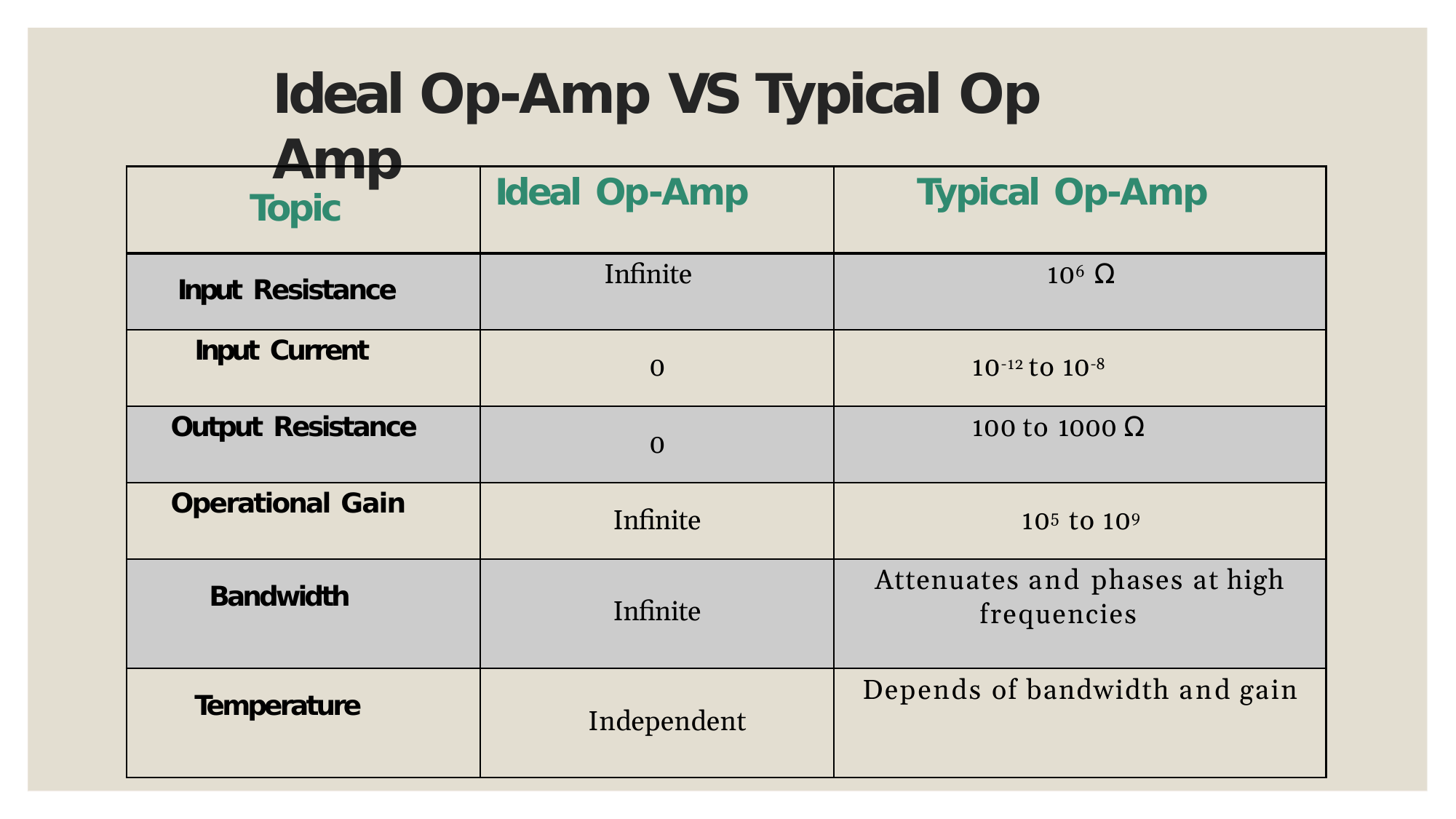

# Ideal Op-Amp VS Typical Op Amp
| Topic | Ideal Op-Amp | Typical Op-Amp |
| --- | --- | --- |
| Input Resistance | Infinite | 106 Ω |
| Input Current | 0 | 10-12 to 10-8 |
| Output Resistance | 0 | 100 to 1000 Ω |
| Operational Gain | Infinite | 105 to 109 |
| Bandwidth | Infinite | Attenuates and phases at high frequencies |
| Temperature | Independent | Depends of bandwidth and gain |